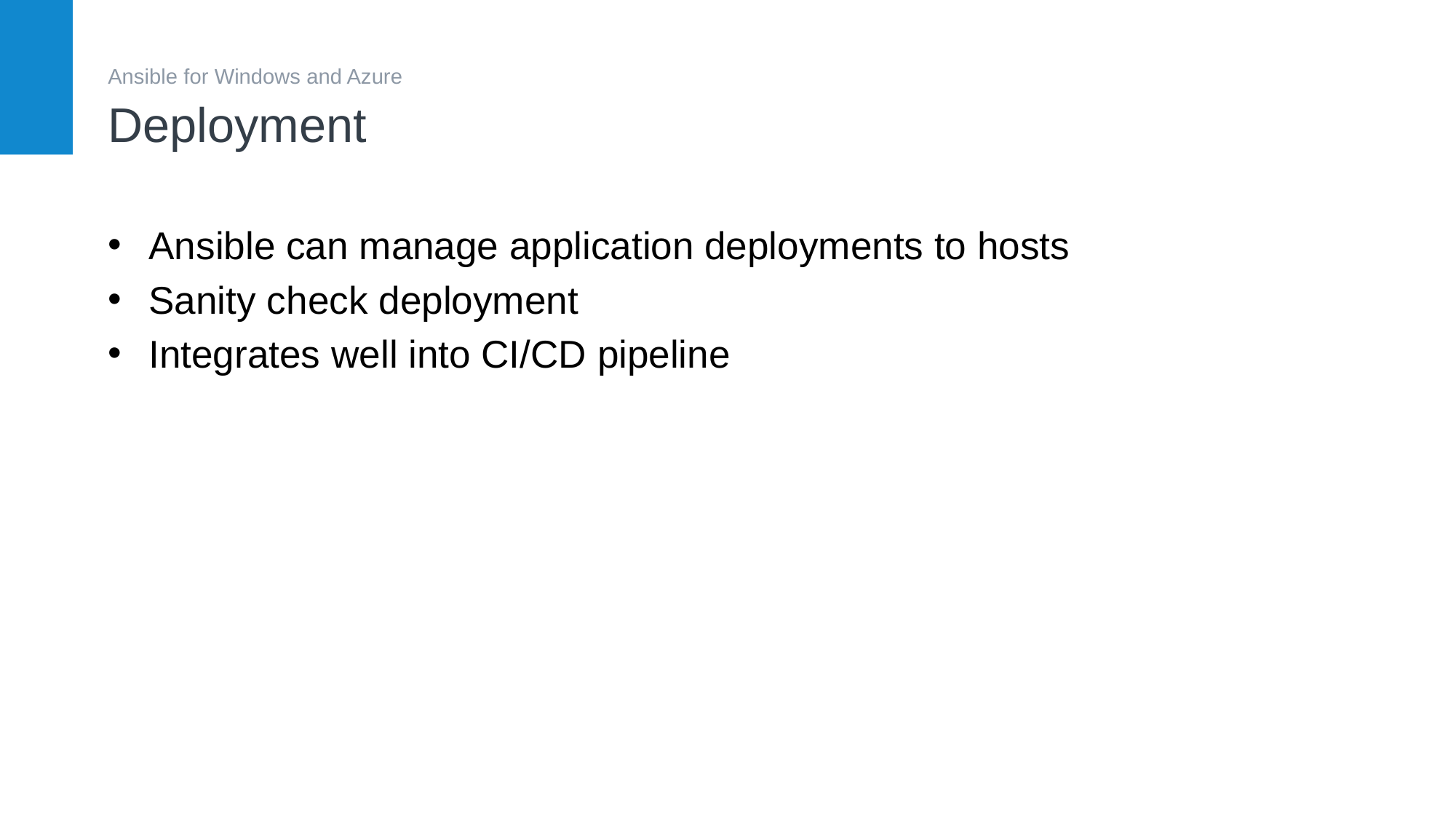

# Deployment
Ansible for Windows and Azure
Ansible can manage application deployments to hosts
Sanity check deployment
Integrates well into CI/CD pipeline